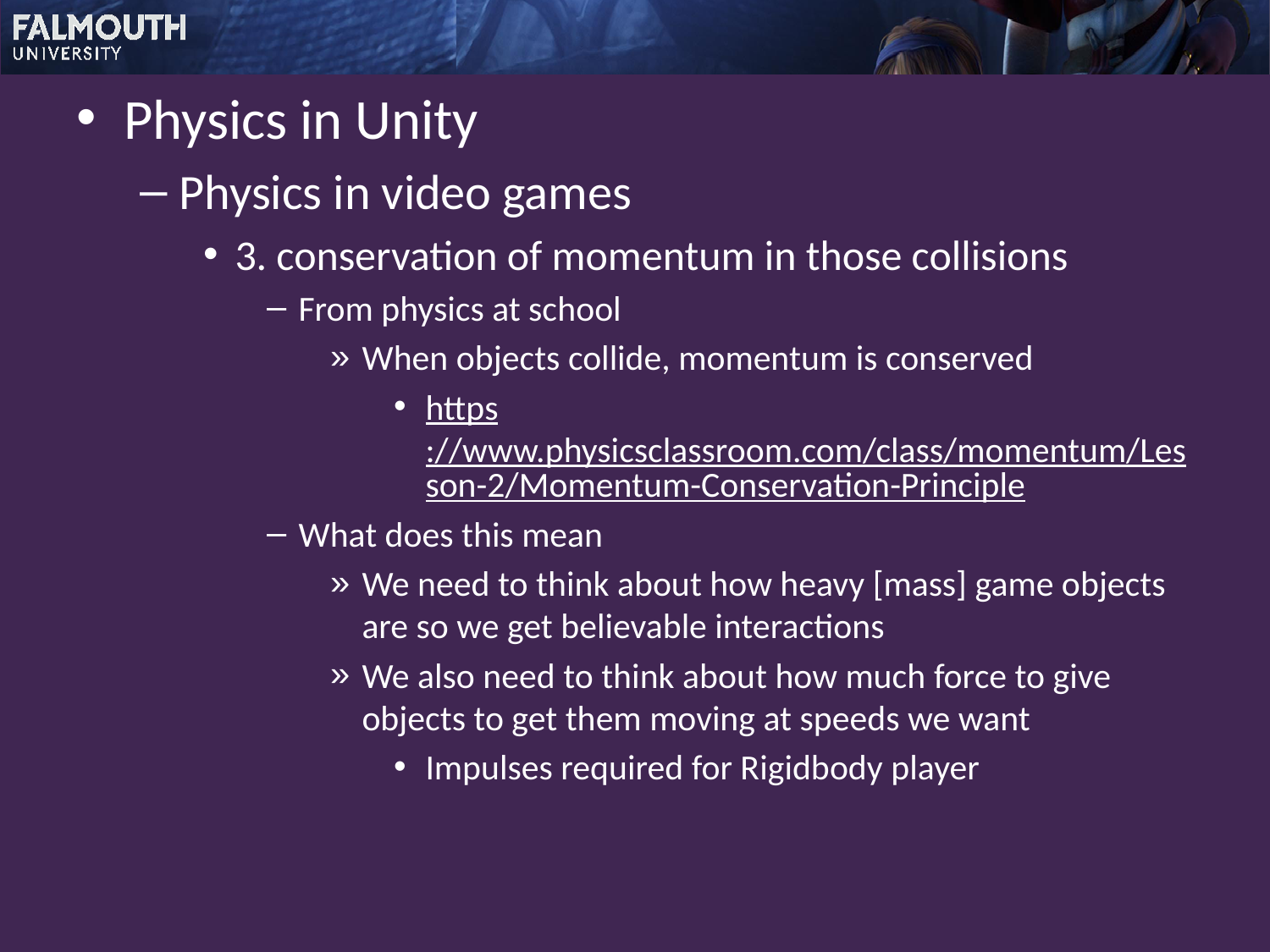

Physics in Unity
Physics in video games
3. conservation of momentum in those collisions
From physics at school
When objects collide, momentum is conserved
https://www.physicsclassroom.com/class/momentum/Lesson-2/Momentum-Conservation-Principle
What does this mean
We need to think about how heavy [mass] game objects are so we get believable interactions
We also need to think about how much force to give objects to get them moving at speeds we want
Impulses required for Rigidbody player